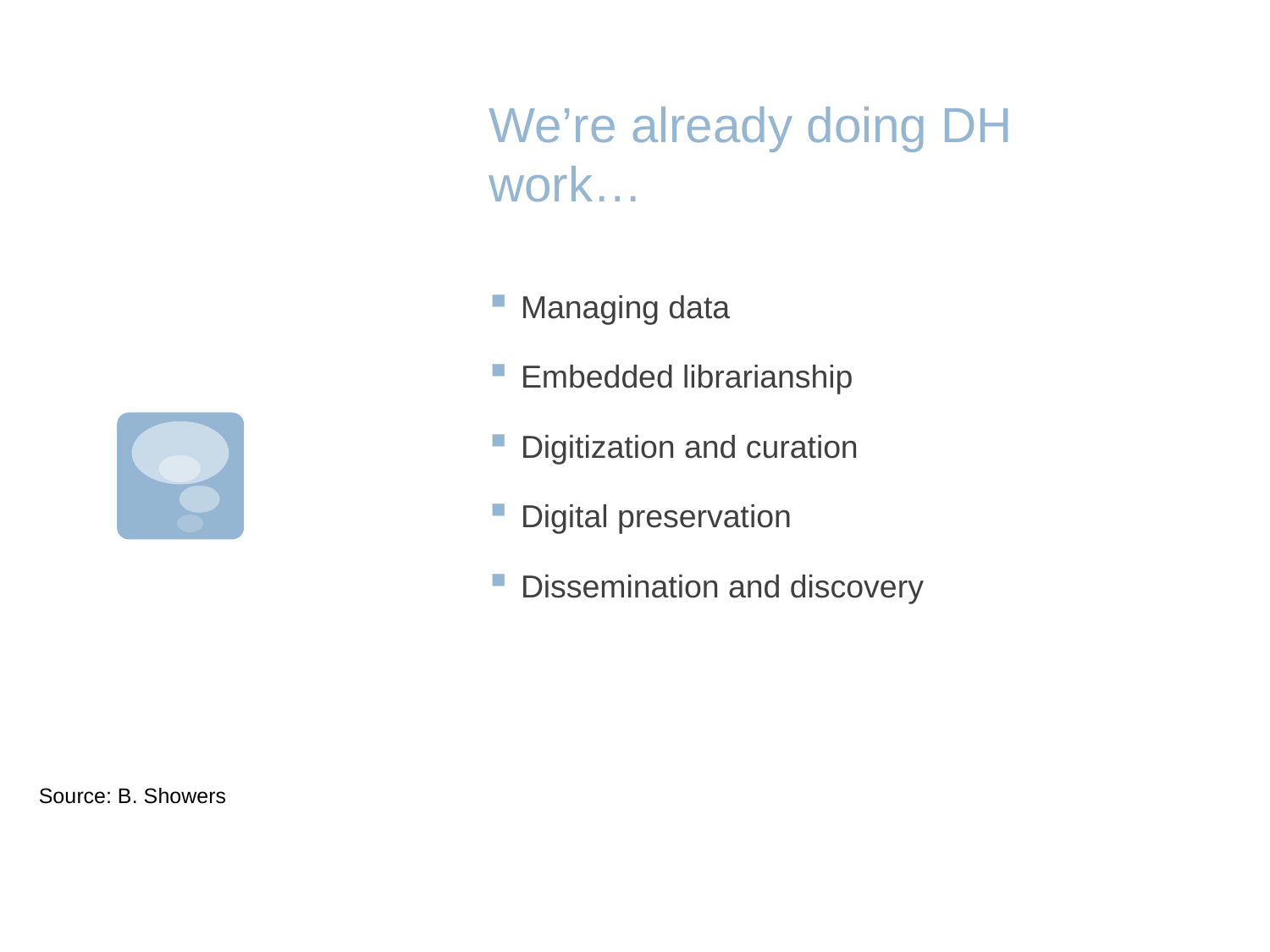

# We’re already doing DH work…
Managing data
Embedded librarianship
Digitization and curation
Digital preservation
Dissemination and discovery
Source: B. Showers